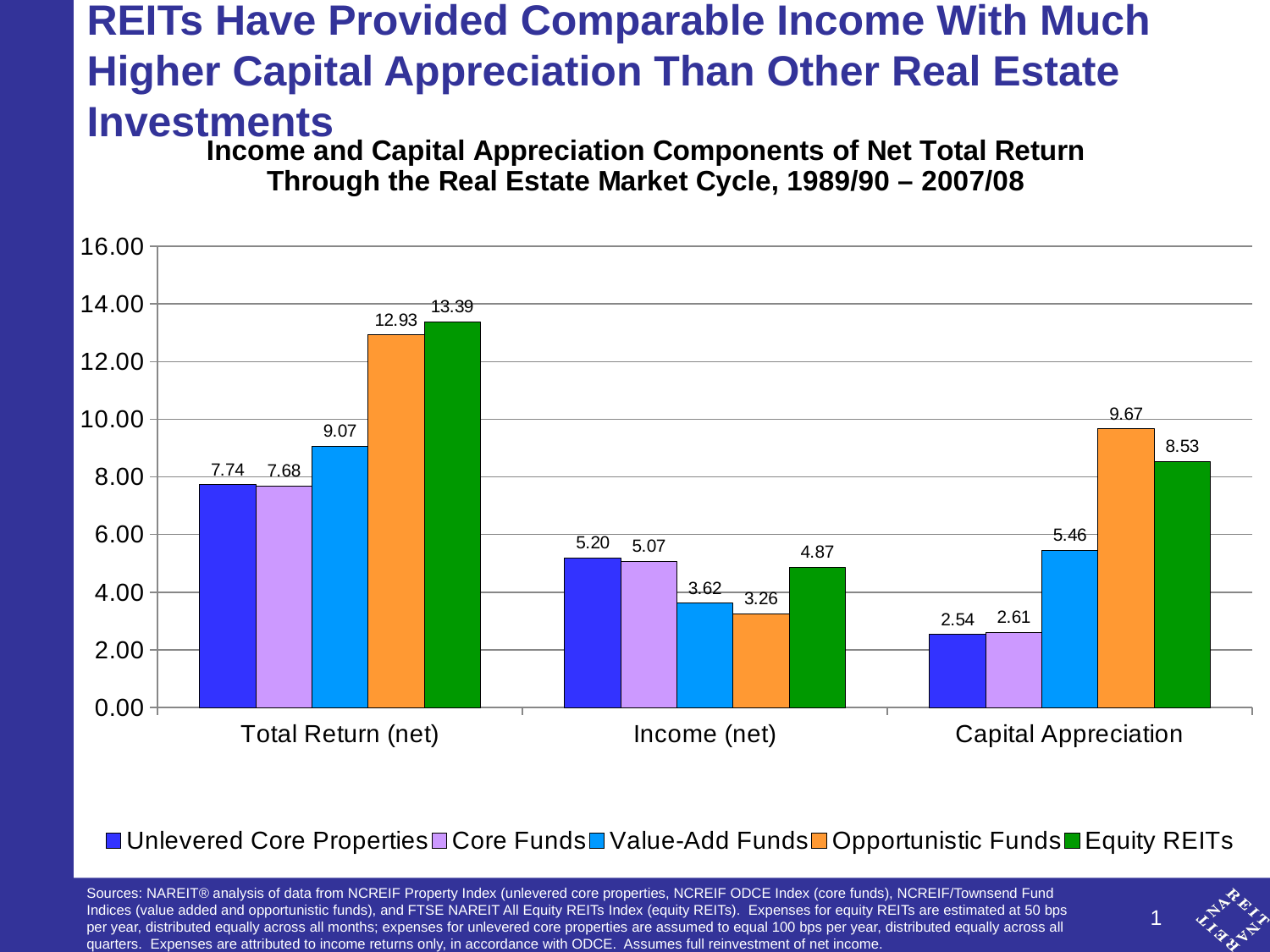

# REITs Have Provided Comparable Income With Much Higher Capital Appreciation Than Other Real Estate Investments

### Chart: Income and Capital Appreciation Components of Net Total Return
Through the Real Estate Market Cycle, 1989/90 – 2007/08

| Category | Unlevered Core Properties | Core Funds | Value-Add Funds | Opportunistic Funds | Equity REITs |
|---|---|---|---|---|---|
| Total Return (net) | 7.735806825375047 | 7.683915302698918 | 9.074898931156739 | 12.92890418892334 | 13.393751204913528 |
| Income (net) | 5.1998038307537335 | 5.072177144211647 | 3.619279185896587 | 3.25763748762063 | 4.865961347164121 |
| Capital Appreciation | 2.536002994621313 | 2.6117381584872716 | 5.455619745260151 | 9.67126670130271 | 8.527789857749408 |
Income Component
Income Component
Sources: NAREIT® analysis of data from NCREIF Property Index (unlevered core properties, NCREIF ODCE Index (core funds), NCREIF/Townsend Fund Indices (value added and opportunistic funds), and FTSE NAREIT All Equity REITs Index (equity REITs).  Expenses for equity REITs are estimated at 50 bps per year, distributed equally across all months; expenses for unlevered core properties are assumed to equal 100 bps per year, distributed equally across all quarters.  Expenses are attributed to income returns only, in accordance with ODCE.  Assumes full reinvestment of net income.
1